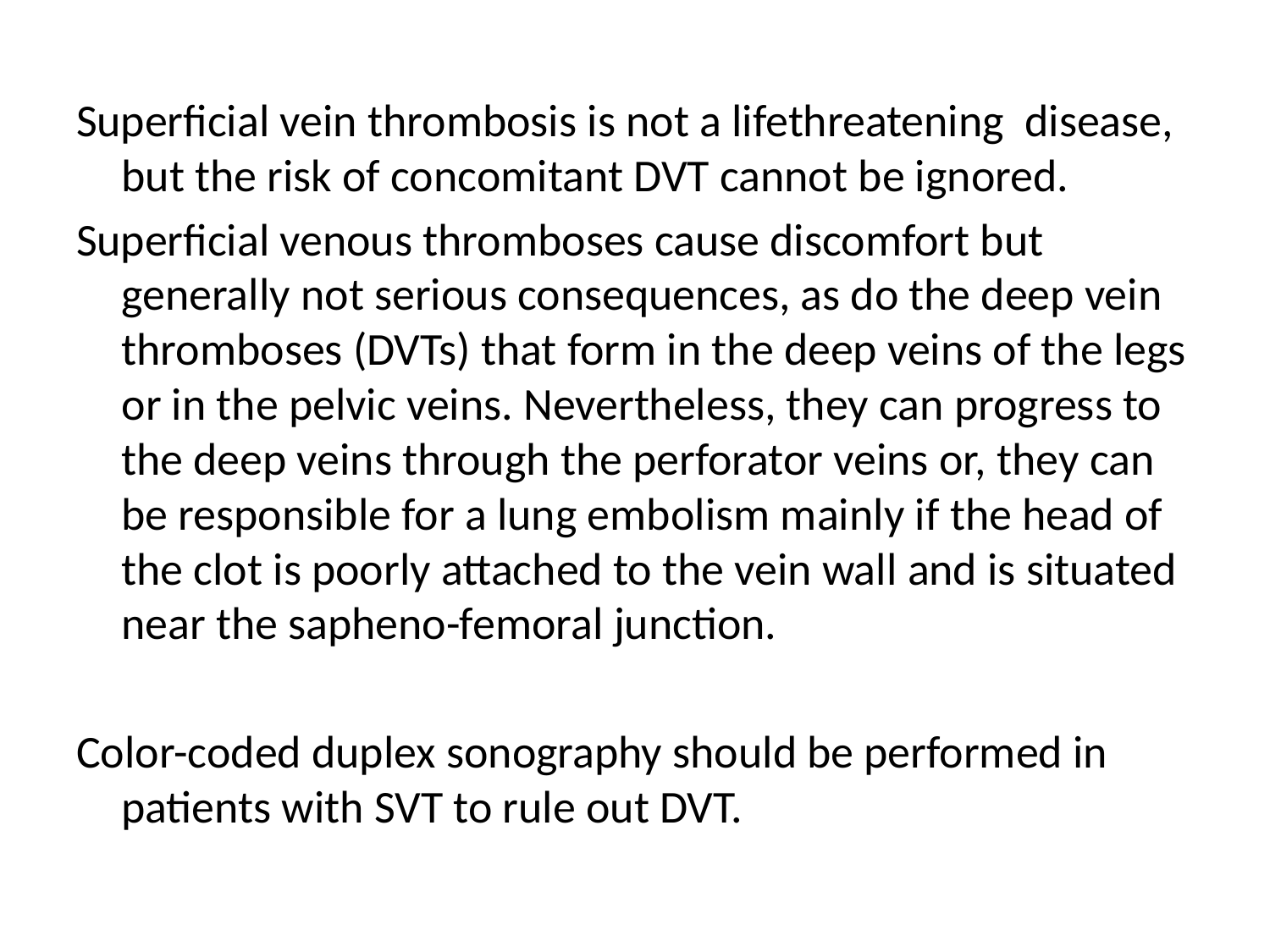

Superficial vein thrombosis is not a lifethreatening  disease, but the risk of concomitant DVT cannot be ignored.
Superficial venous thromboses cause discomfort but generally not serious consequences, as do the deep vein thromboses (DVTs) that form in the deep veins of the legs or in the pelvic veins. Nevertheless, they can progress to the deep veins through the perforator veins or, they can be responsible for a lung embolism mainly if the head of the clot is poorly attached to the vein wall and is situated near the sapheno-femoral junction.

Color-coded duplex sonography should be performed in patients with SVT to rule out DVT.